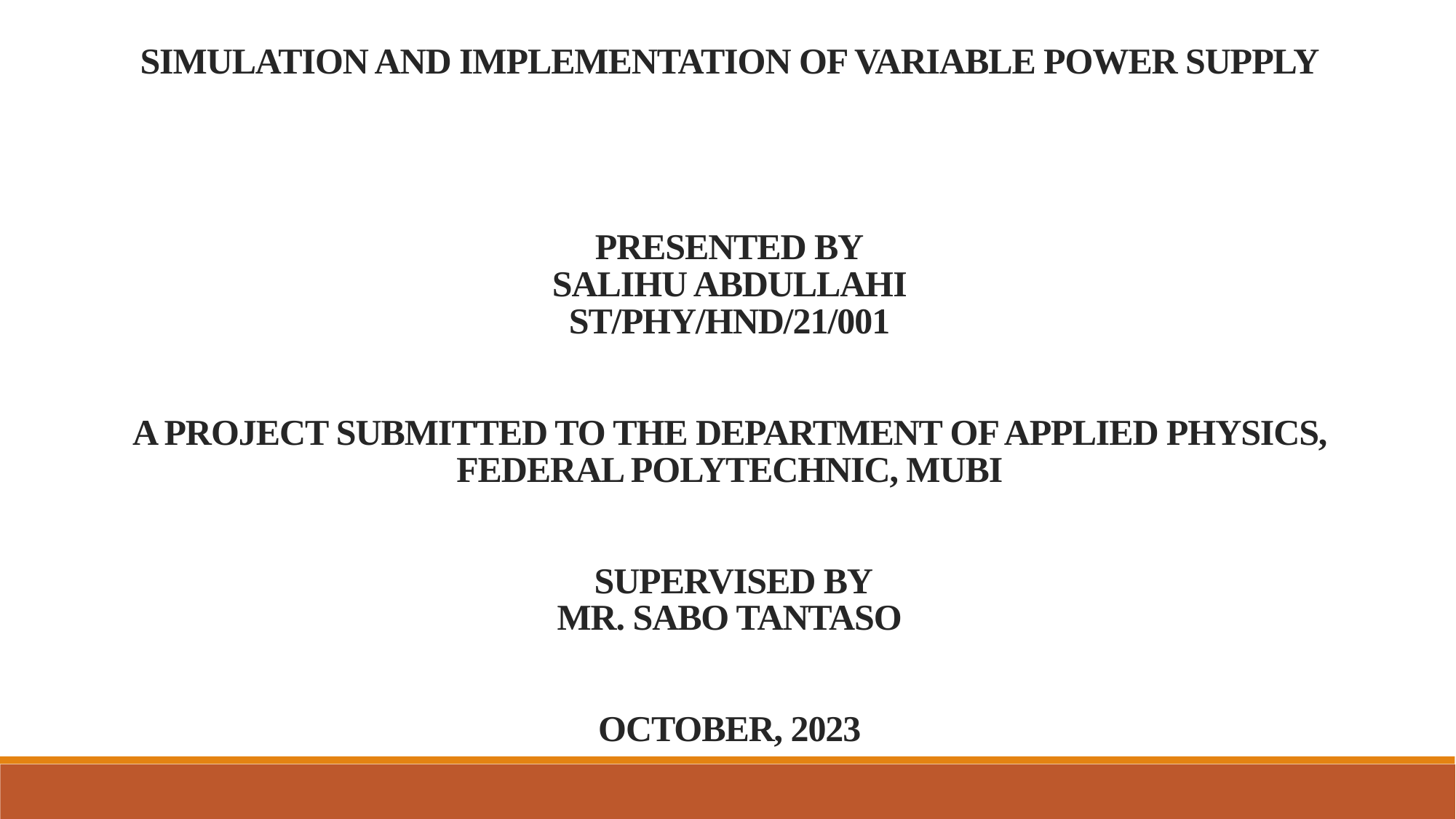

# SIMULATION AND IMPLEMENTATION OF VARIABLE POWER SUPPLY        presented by salihu abdullahi st/phy/hnd/21/001      A PROJECT SUBMITTED to the department of applied physics, federal polytechnic, mubi      supervised by mr. sabo tantaso     OCTOBER, 2023